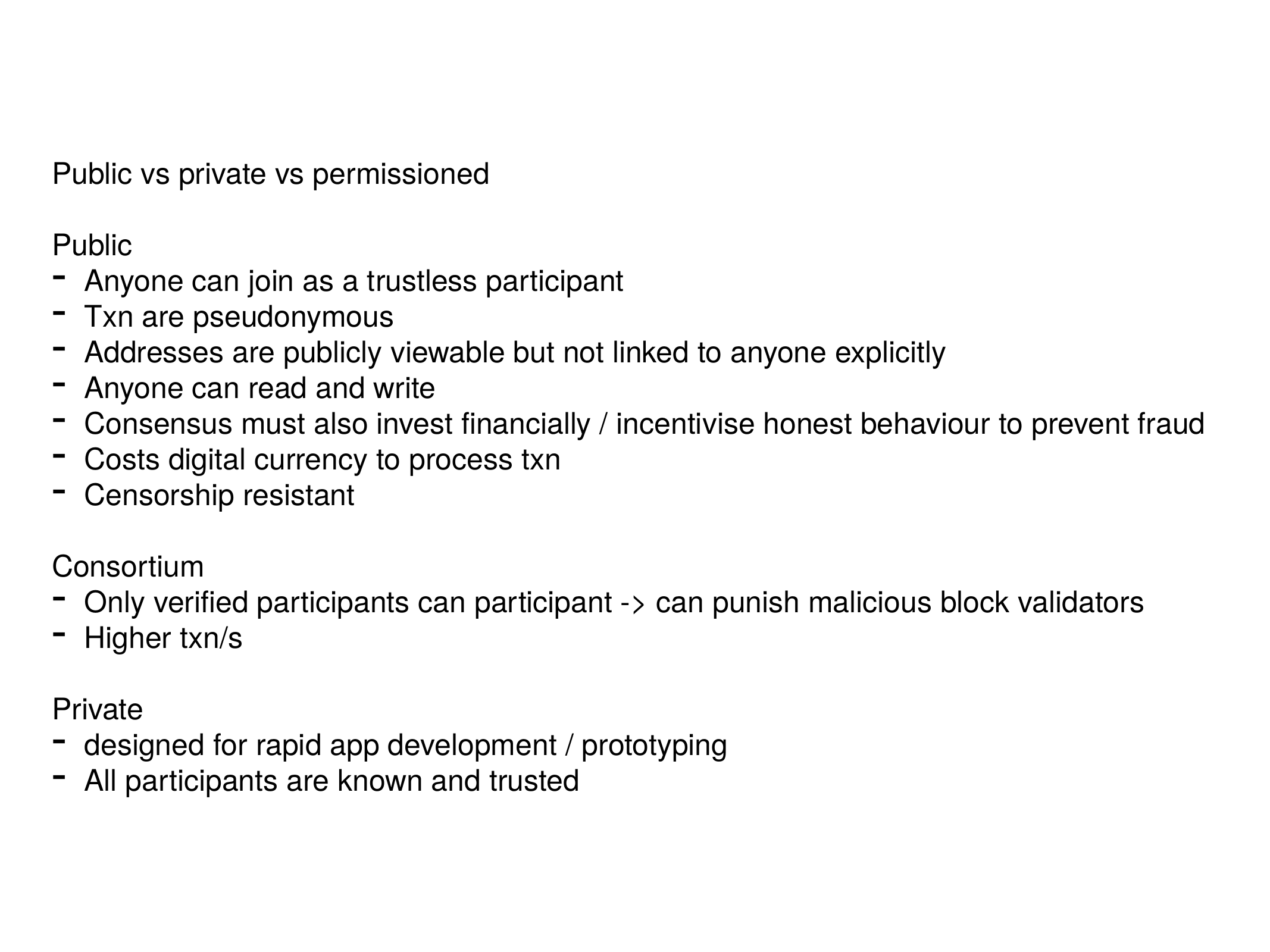

Public vs private vs permissioned

Public
Anyone can join as a trustless participant
Txn are pseudonymous
Addresses are publicly viewable but not linked to anyone explicitly
Anyone can read and write
Consensus must also invest financially / incentivise honest behaviour to prevent fraud
Costs digital currency to process txn
Censorship resistant

Consortium
Only verified participants can participant -> can punish malicious block validators
Higher txn/s

Private
designed for rapid app development / prototyping
All participants are known and trusted